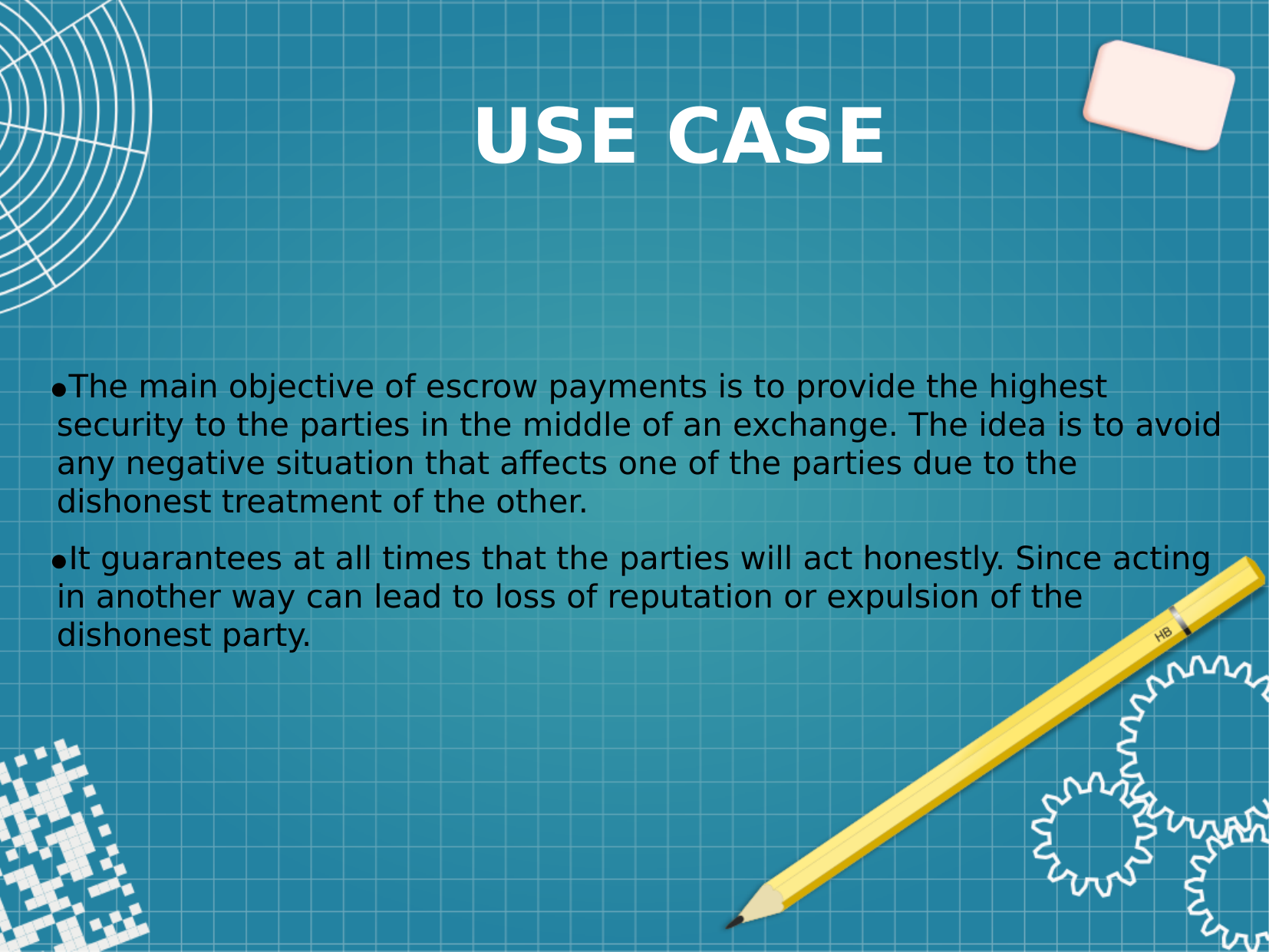

USE CASE
The main objective of escrow payments is to provide the highest security to the parties in the middle of an exchange. The idea is to avoid any negative situation that affects one of the parties due to the dishonest treatment of the other.
It guarantees at all times that the parties will act honestly. Since acting in another way can lead to loss of reputation or expulsion of the dishonest party.